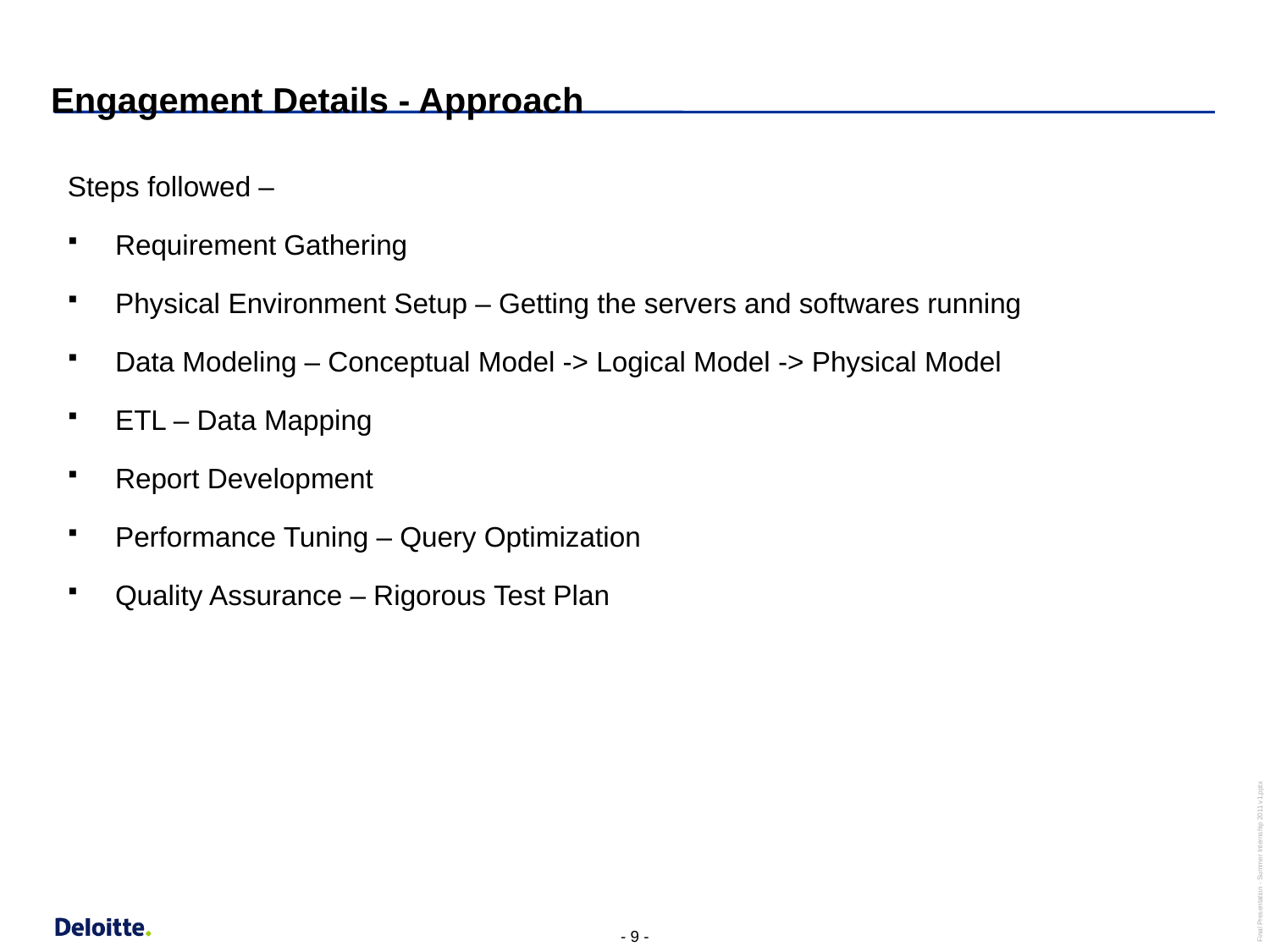

Engagement Details - Approach
Steps followed –
Requirement Gathering
Physical Environment Setup – Getting the servers and softwares running
Data Modeling – Conceptual Model -> Logical Model -> Physical Model
ETL – Data Mapping
Report Development
Performance Tuning – Query Optimization
Quality Assurance – Rigorous Test Plan